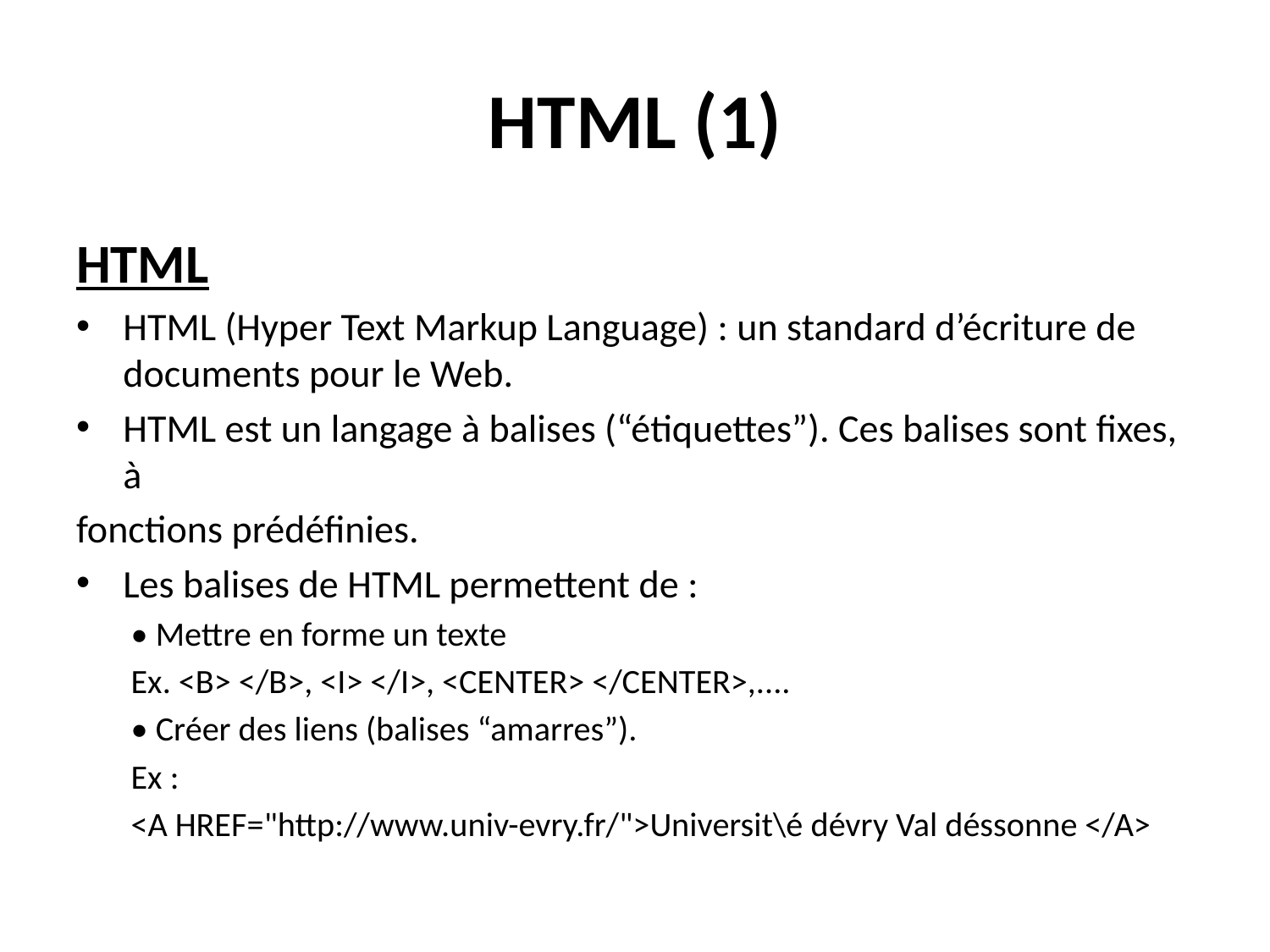

# HTML (1)
HTML
HTML (Hyper Text Markup Language) : un standard d’écriture de documents pour le Web.
HTML est un langage à balises (“étiquettes”). Ces balises sont fixes, à
fonctions prédéfinies.
Les balises de HTML permettent de :
• Mettre en forme un texte
Ex. <B> </B>, <I> </I>, <CENTER> </CENTER>,....
• Créer des liens (balises “amarres”).
Ex :
<A HREF="http://www.univ-evry.fr/">Universit\é dévry Val déssonne </A>